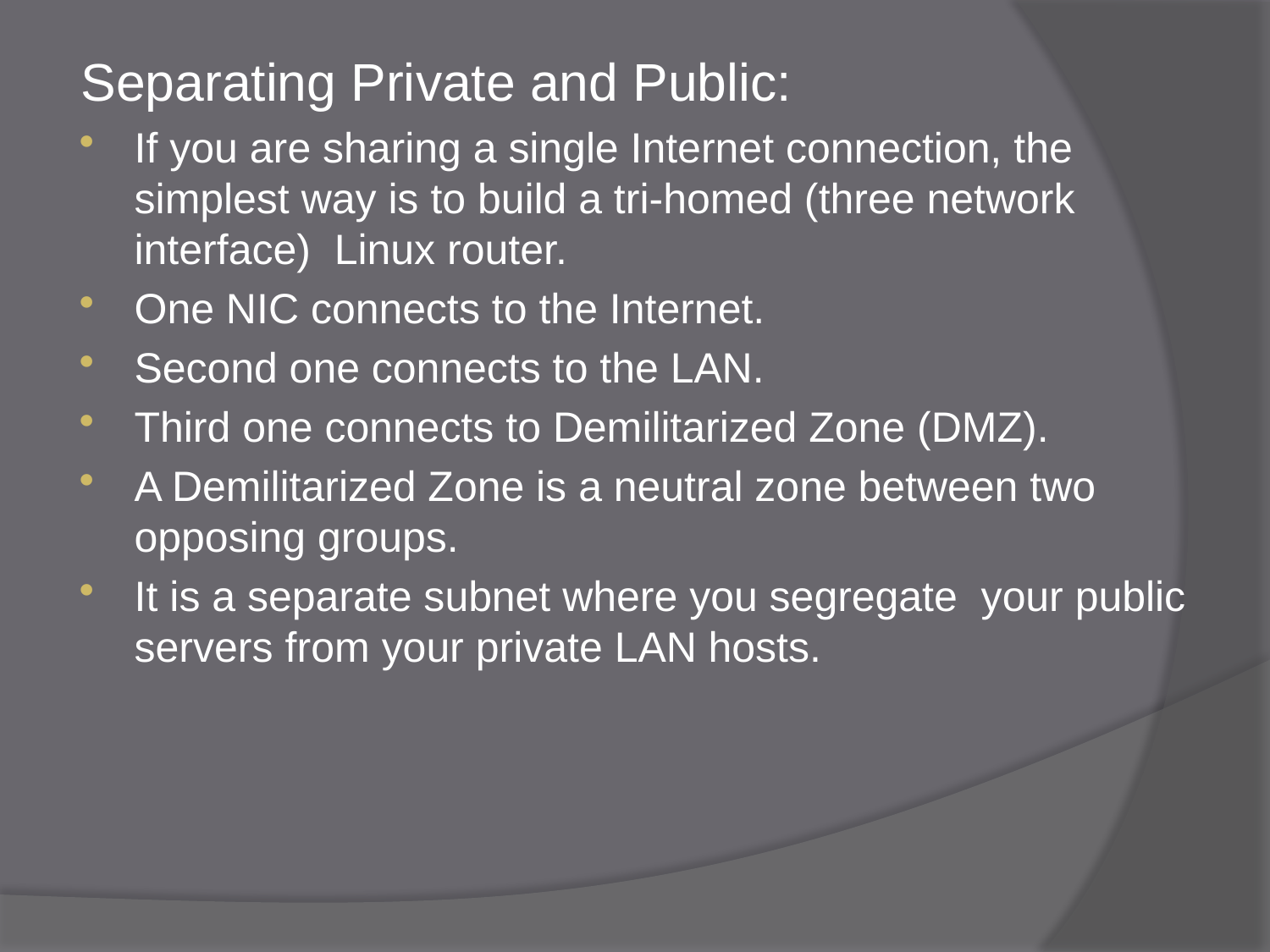

Separating Private and Public:
If you are sharing a single Internet connection, the simplest way is to build a tri-homed (three network interface)  Linux router.
One NIC connects to the Internet.
Second one connects to the LAN.
Third one connects to Demilitarized Zone (DMZ).
A Demilitarized Zone is a neutral zone between two opposing groups.
It is a separate subnet where you segregate  your public servers from your private LAN hosts.